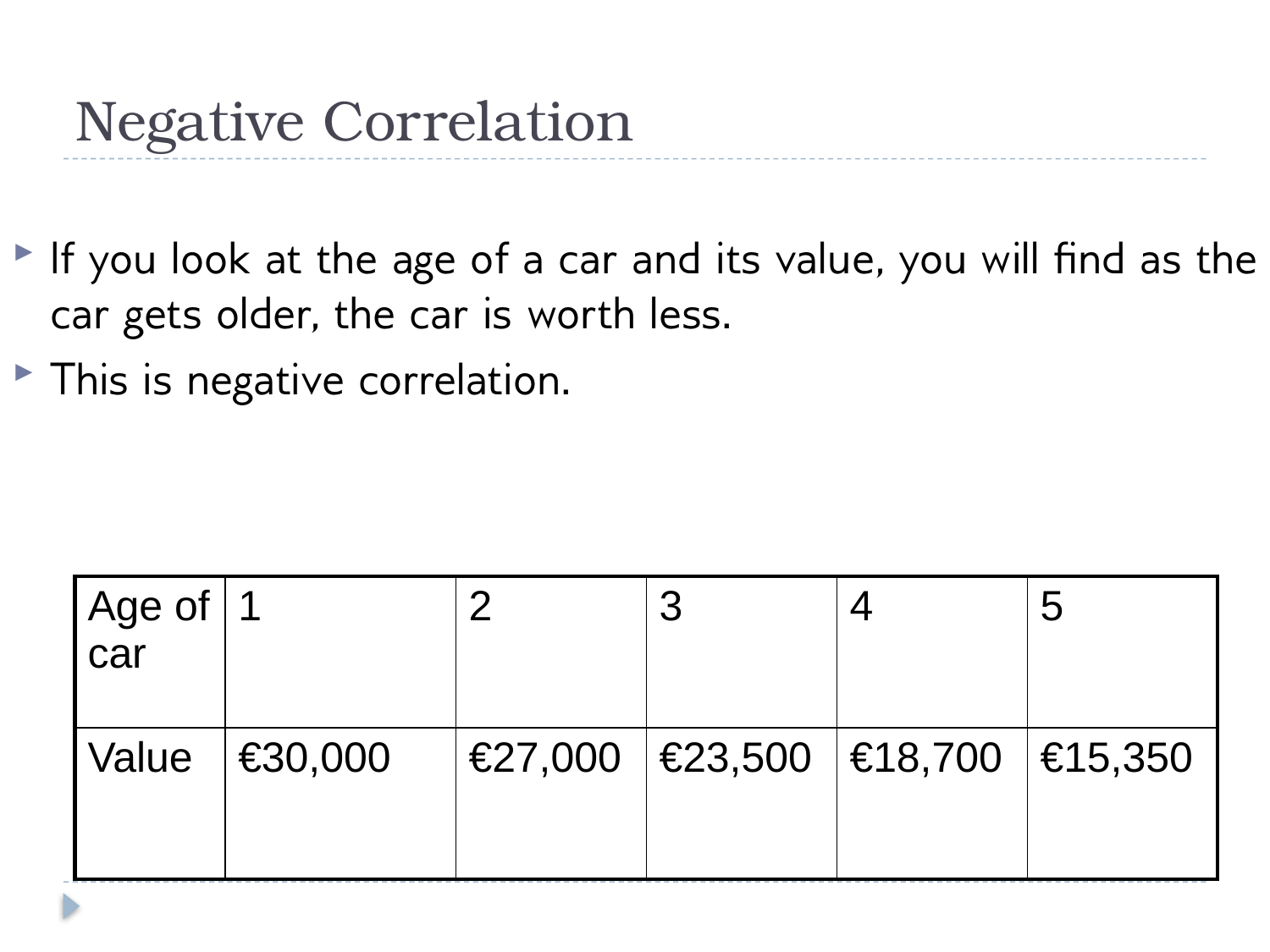

# Negative Correlation
If you look at the age of a car and its value, you will find as the car gets older, the car is worth less.
This is negative correlation.
| Age of car | 1 | 2 | 3 | 4 | 5 |
| --- | --- | --- | --- | --- | --- |
| Value | €30,000 | €27,000 | €23,500 | €18,700 | €15,350 |